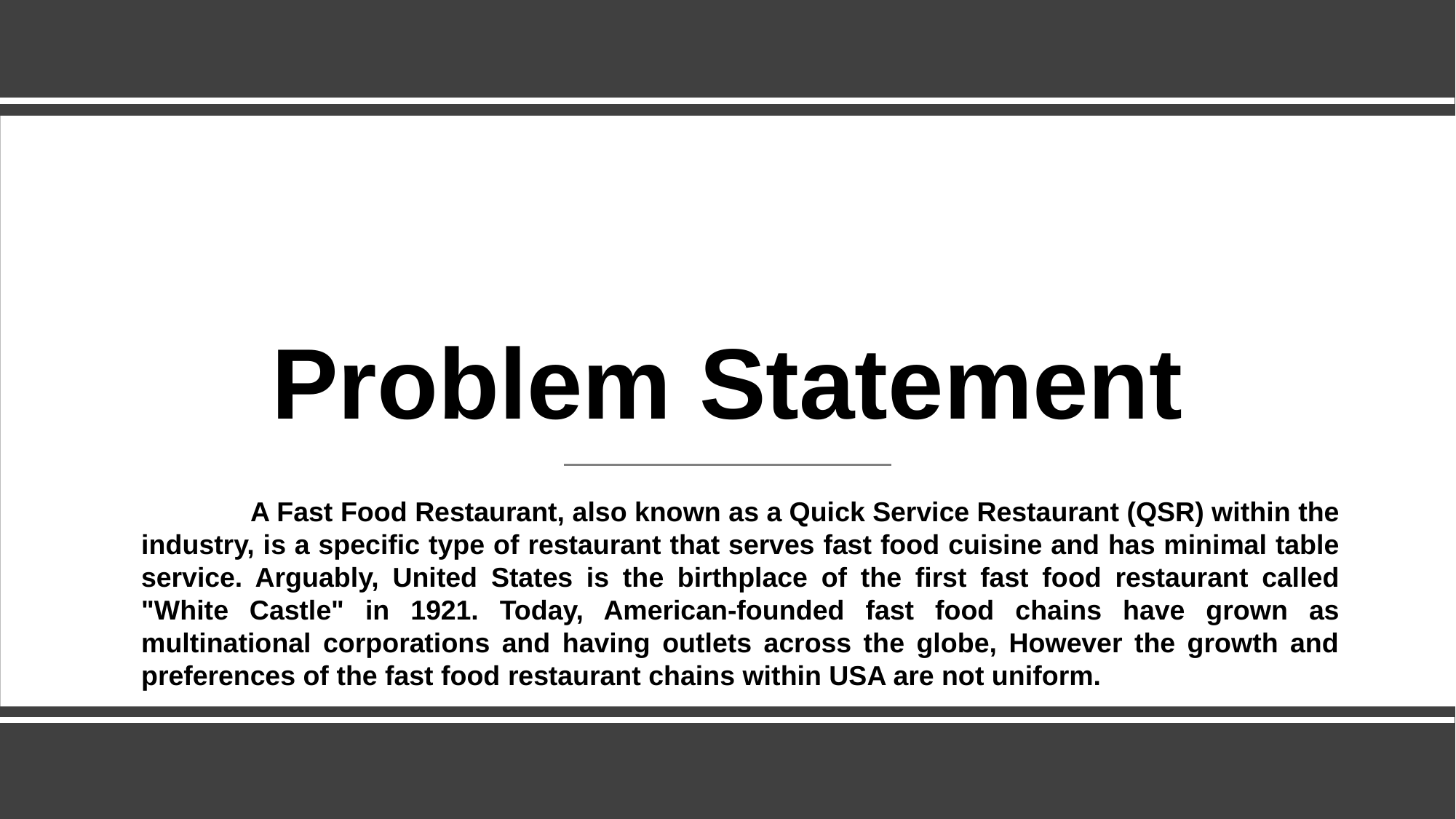

# Problem Statement
	A Fast Food Restaurant, also known as a Quick Service Restaurant (QSR) within the industry, is a specific type of restaurant that serves fast food cuisine and has minimal table service. Arguably, United States is the birthplace of the first fast food restaurant called "White Castle" in 1921. Today, American-founded fast food chains have grown as multinational corporations and having outlets across the globe, However the growth and preferences of the fast food restaurant chains within USA are not uniform.